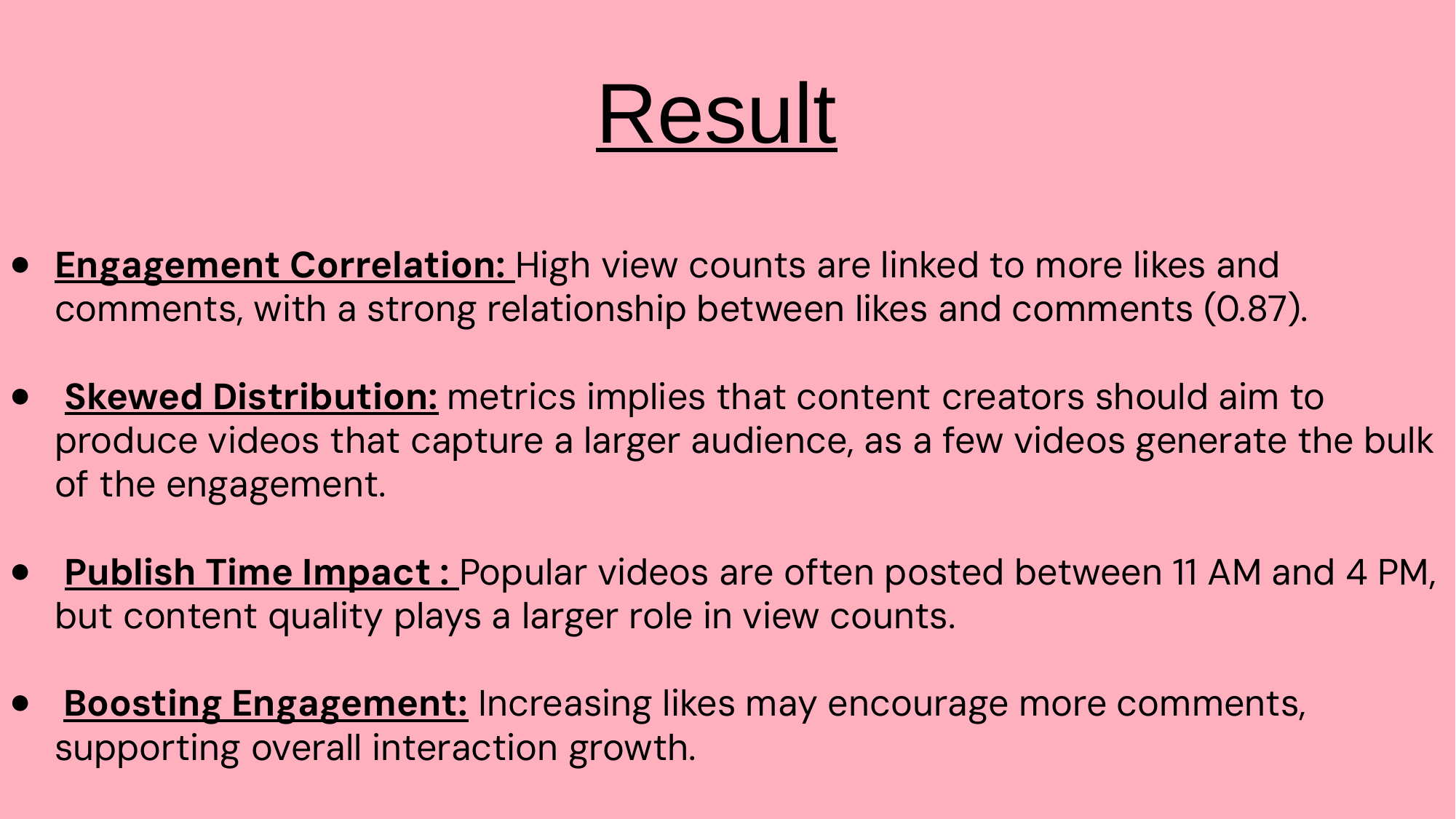

Result

Engagement Correlation: High view counts are linked to more likes and comments, with a strong relationship between likes and comments (0.87).

 Skewed Distribution: metrics implies that content creators should aim to produce videos that capture a larger audience, as a few videos generate the bulk of the engagement.

 Publish Time Impact : Popular videos are often posted between 11 AM and 4 PM, but content quality plays a larger role in view counts.

 Boosting Engagement: Increasing likes may encourage more comments, supporting overall interaction growth.